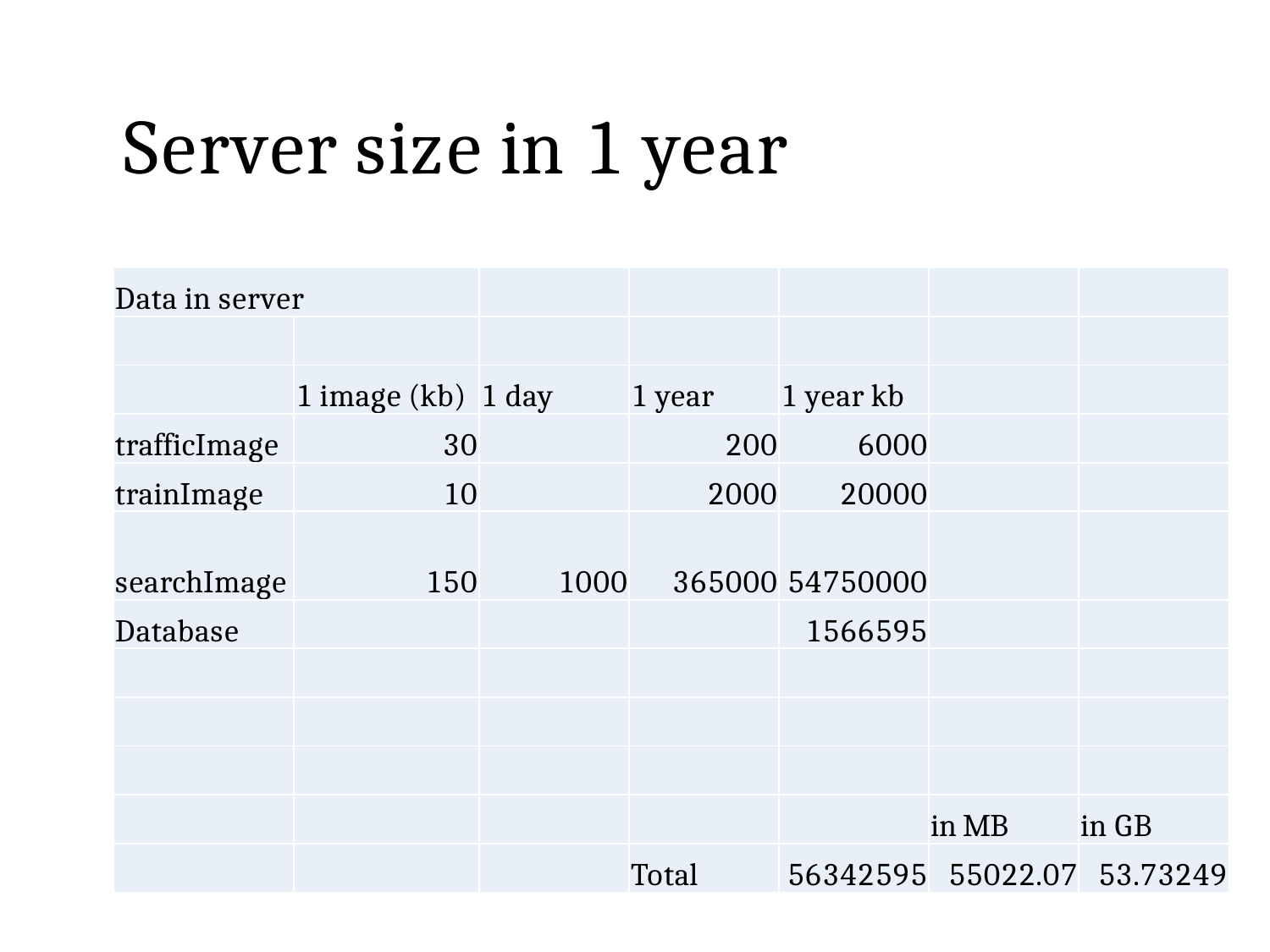

# Server size in 1 year
| Data in server |  |  |  |  |  |  |
| --- | --- | --- | --- | --- | --- | --- |
|  |  |  |  |  |  |  |
|  | 1 image (kb) | 1 day | 1 year | 1 year kb |  |  |
| trafficImage | 30 |  | 200 | 6000 |  |  |
| trainImage | 10 |  | 2000 | 20000 |  |  |
| searchImage | 150 | 1000 | 365000 | 54750000 |  |  |
| Database |  |  |  | 1566595 |  |  |
|  |  |  |  |  |  |  |
|  |  |  |  |  |  |  |
|  |  |  |  |  |  |  |
|  |  |  |  |  | in MB | in GB |
|  |  |  | Total | 56342595 | 55022.07 | 53.73249 |